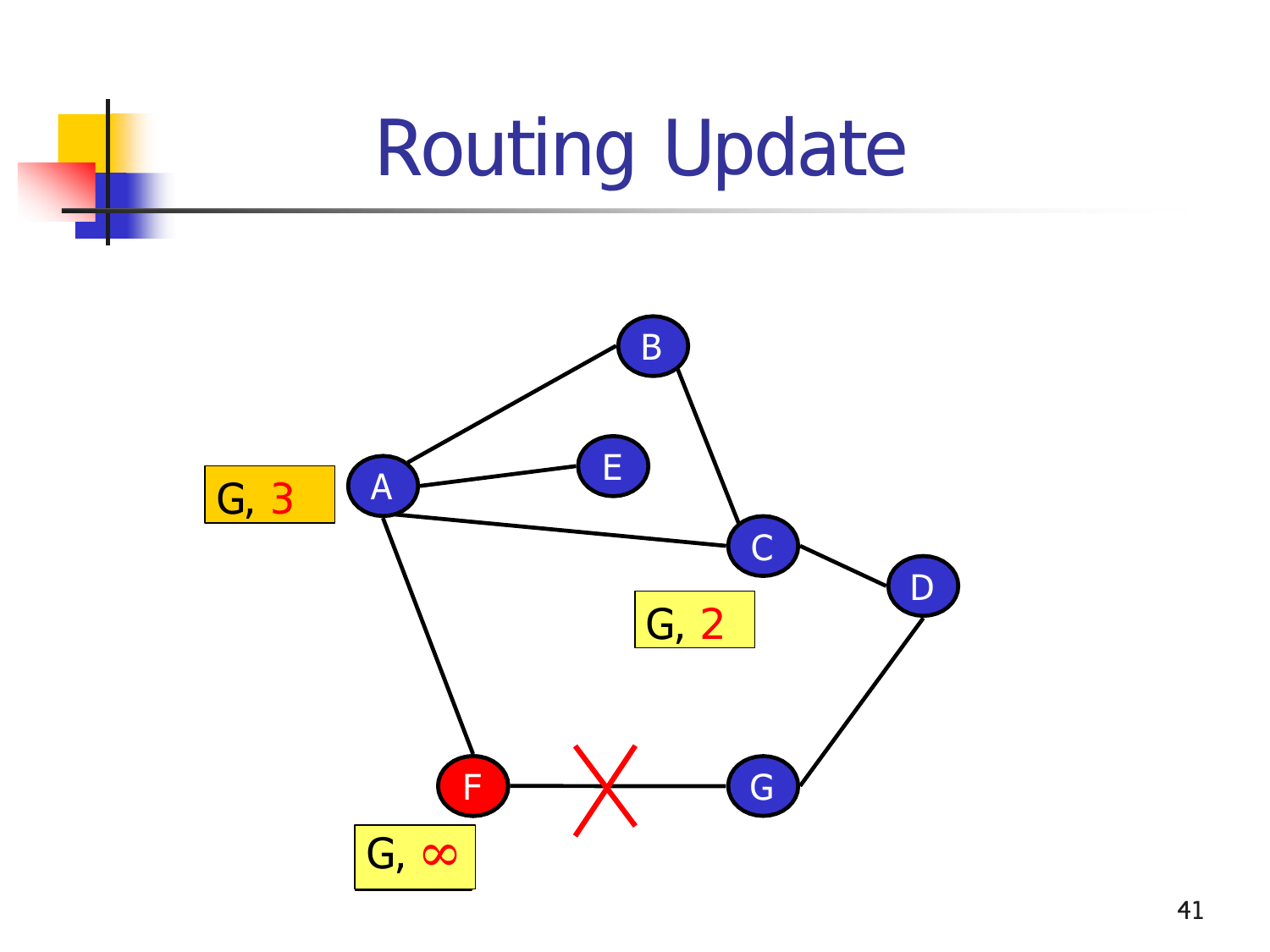

# Routing Update

B

E

A
G, 3

C

D
G, 2

F
G

G, 1

G, ∞

41